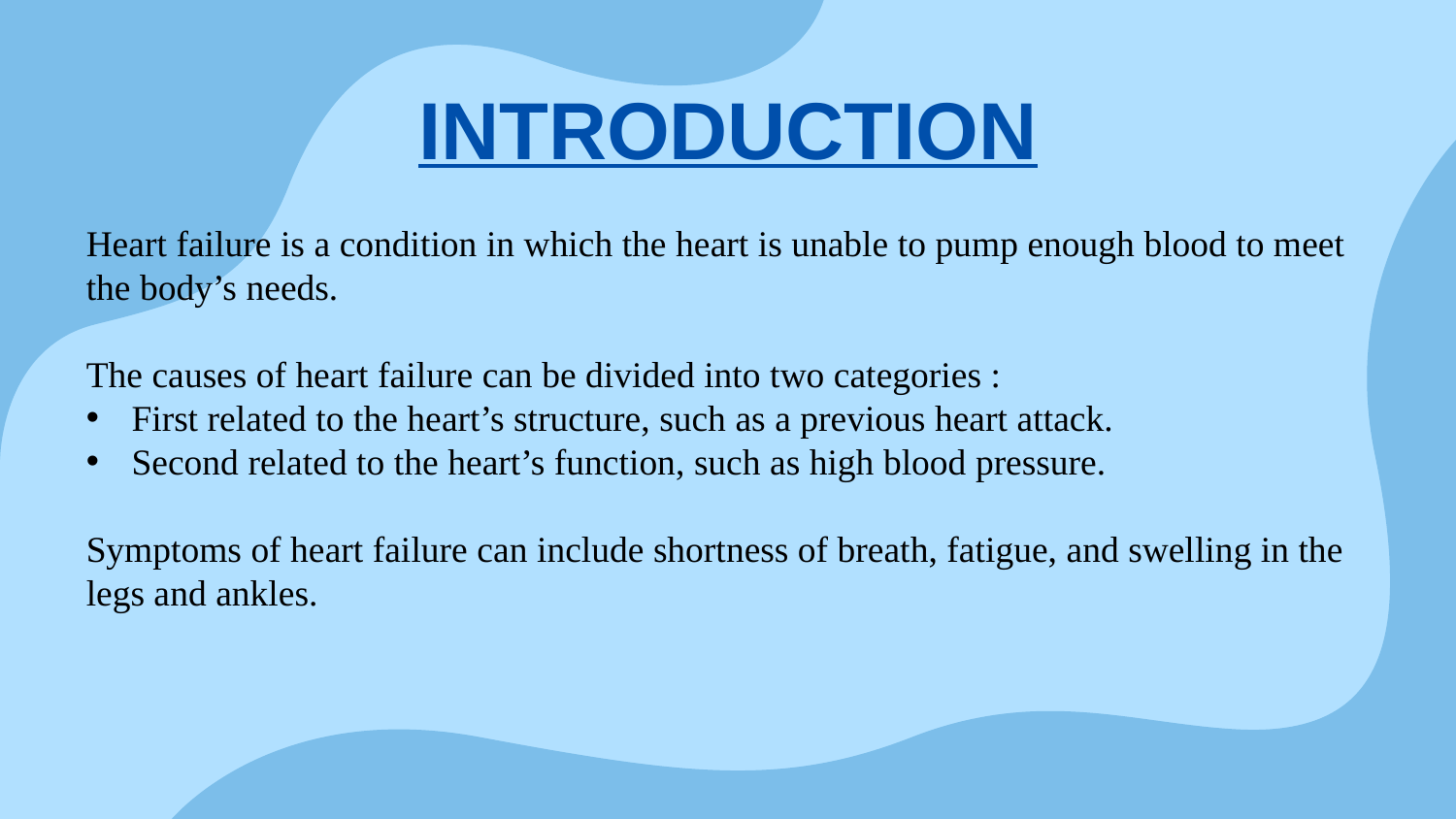

# INTRODUCTION
Heart failure is a condition in which the heart is unable to pump enough blood to meet the body’s needs.

The causes of heart failure can be divided into two categories :
First related to the heart’s structure, such as a previous heart attack.
Second related to the heart’s function, such as high blood pressure.

Symptoms of heart failure can include shortness of breath, fatigue, and swelling in the legs and ankles.